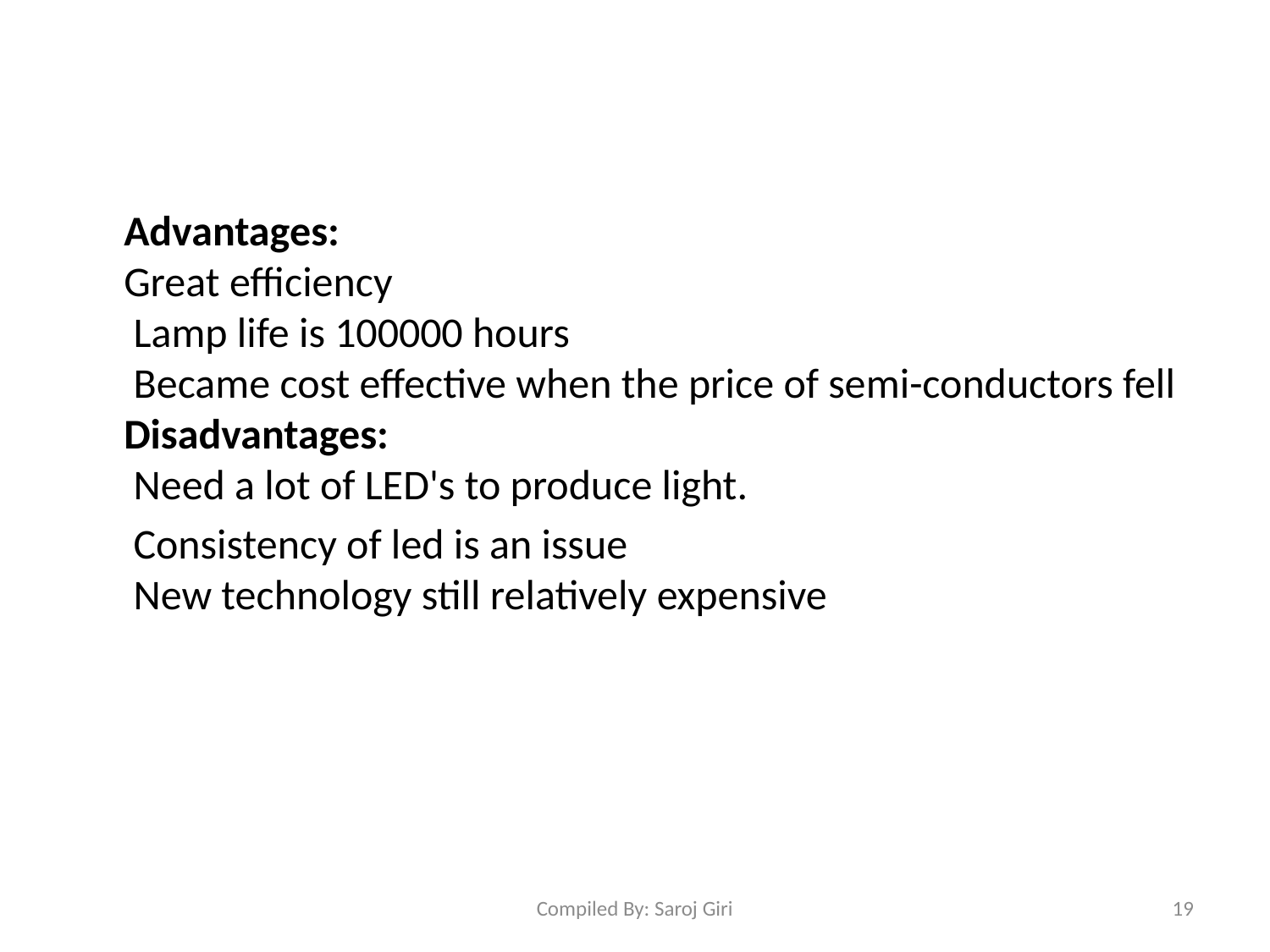

#
     Advantages:
Great efficiency
 Lamp life is 100000 hours
 Became cost effective when the price of semi-conductors fell
Disadvantages:
 Need a lot of LED's to produce light.
      Consistency of led is an issue
 New technology still relatively expensive
Compiled By: Saroj Giri
19